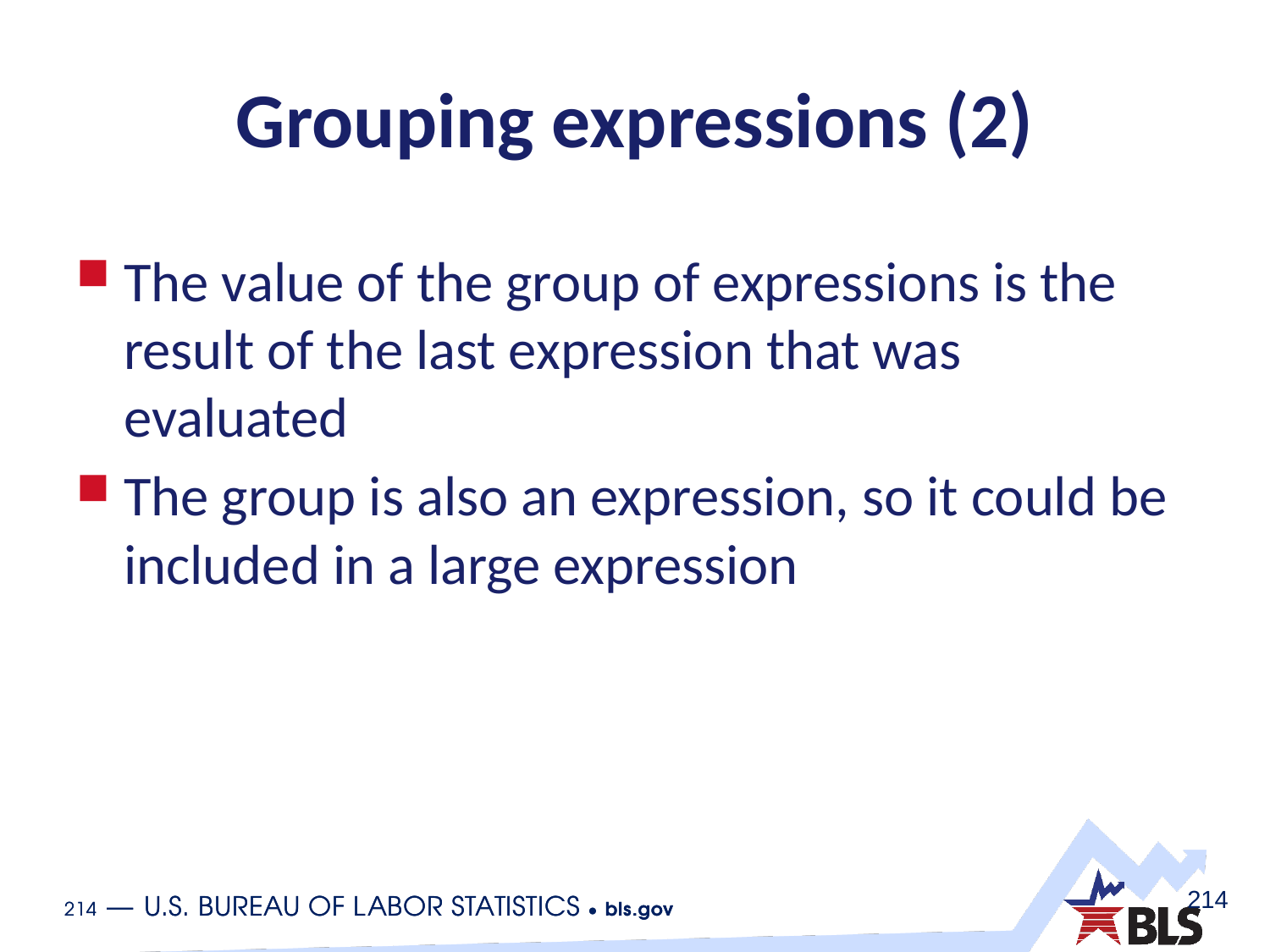

# Grouping expressions (2)
The value of the group of expressions is the result of the last expression that was evaluated
The group is also an expression, so it could be included in a large expression
214